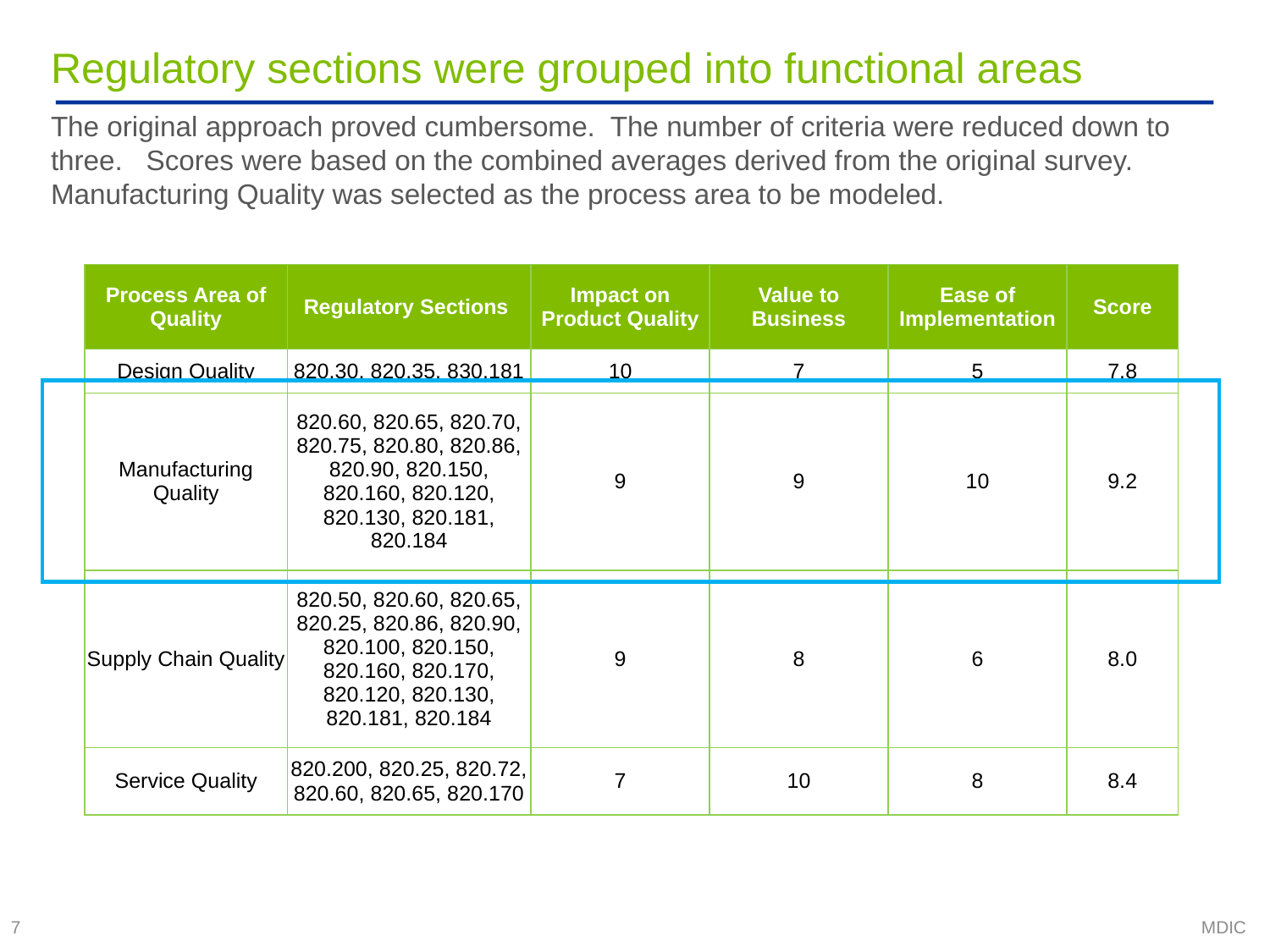

# Regulatory sections were grouped into functional areas
The original approach proved cumbersome.  The number of criteria were reduced down to three.   Scores were based on the combined averages derived from the original survey. Manufacturing Quality was selected as the process area to be modeled.
| Process Area of Quality | Regulatory Sections | Impact on Product Quality | Value to Business | Ease of Implementation | Score |
| --- | --- | --- | --- | --- | --- |
| Design Quality | 820.30, 820.35, 830.181 | 10 | 7 | 5 | 7.8 |
| Manufacturing Quality | 820.60, 820.65, 820.70, 820.75, 820.80, 820.86, 820.90, 820.150, 820.160, 820.120, 820.130, 820.181, 820.184 | 9 | 9 | 10 | 9.2 |
| Supply Chain Quality | 820.50, 820.60, 820.65, 820.25, 820.86, 820.90, 820.100, 820.150, 820.160, 820.170, 820.120, 820.130, 820.181, 820.184 | 9 | 8 | 6 | 8.0 |
| Service Quality | 820.200, 820.25, 820.72, 820.60, 820.65, 820.170 | 7 | 10 | 8 | 8.4 |